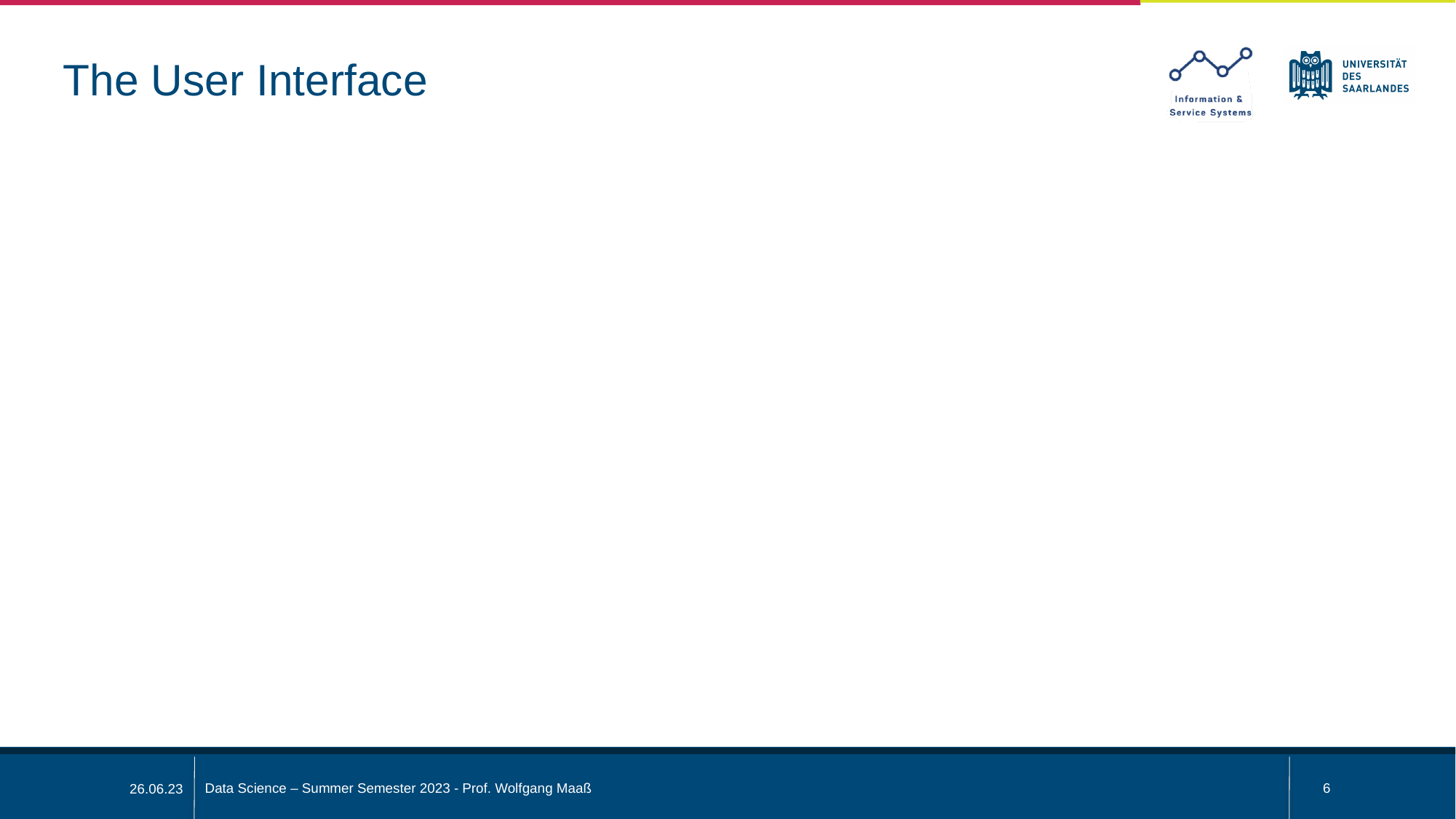

The User Interface

Data Science – Summer Semester 2023 - Prof. Wolfgang Maaß
6
26.06.23